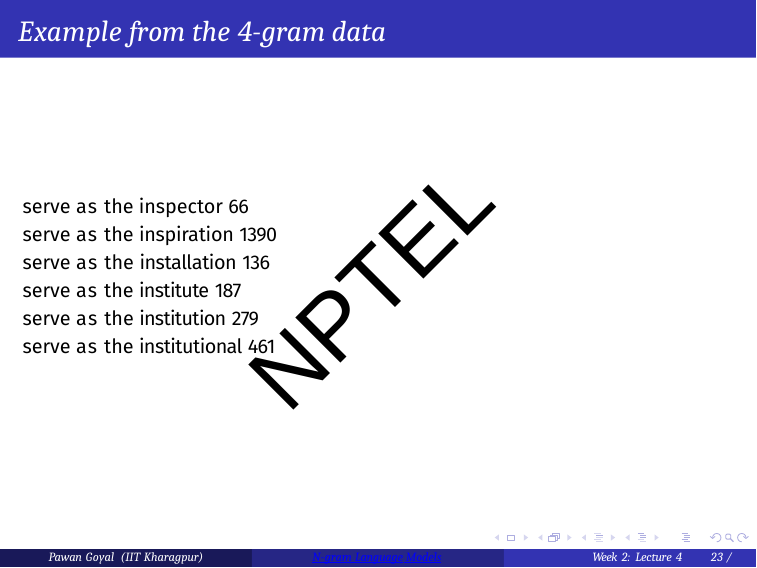

# Example from the 4-gram data
serve as the inspector 66 serve as the inspiration 1390 serve as the installation 136 serve as the institute 187 serve as the institution 279 serve as the institutional 461
NPTEL
Pawan Goyal (IIT Kharagpur)
N-gram Language Models
Week 2: Lecture 4
23 / 24